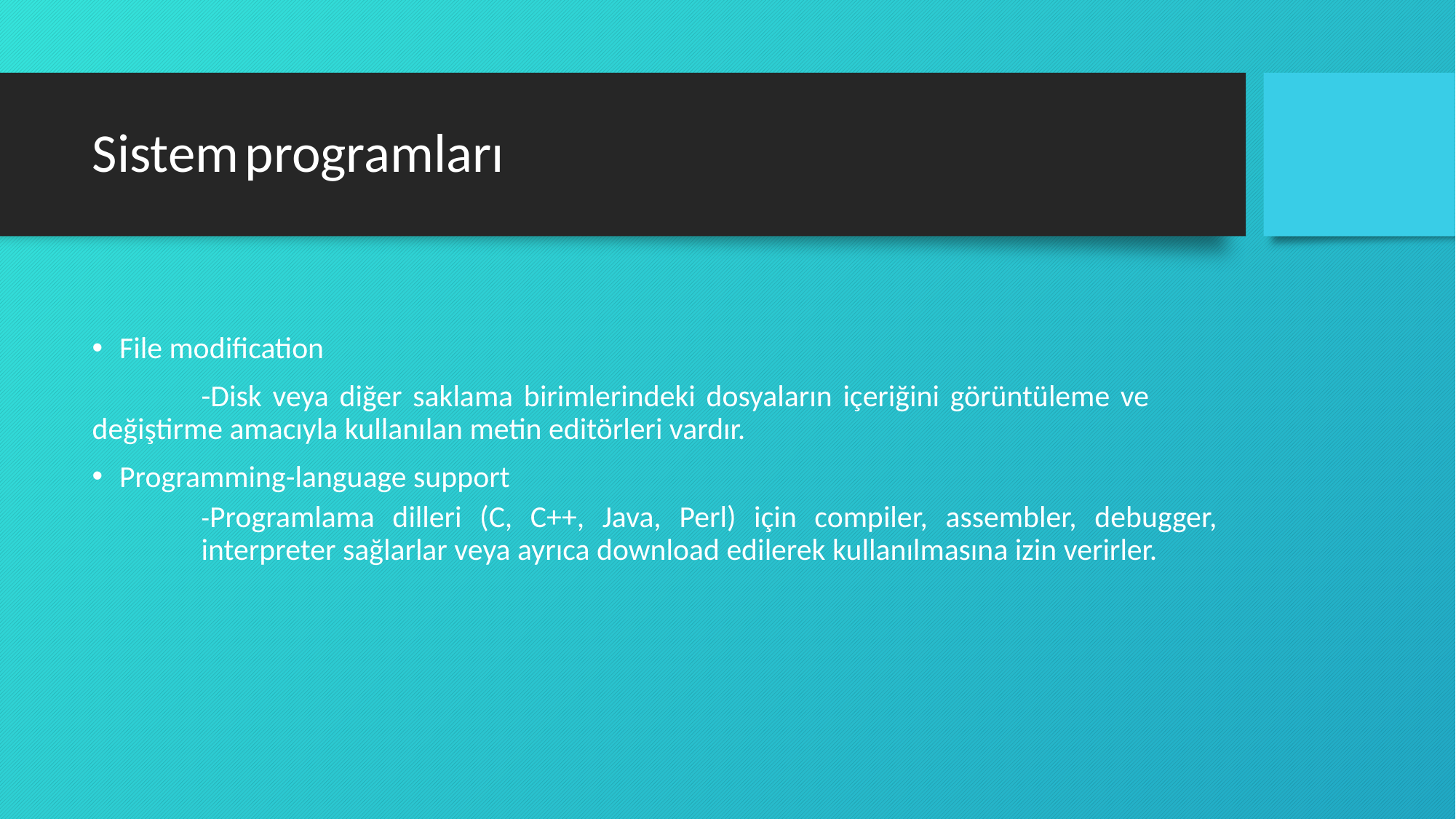

# Sistem programları

File modification
	-Disk veya diğer saklama birimlerindeki dosyaların içeriğini görüntüleme ve 	değiştirme amacıyla kullanılan metin editörleri vardır.
Programming-language support
-Programlama dilleri (C, C++, Java, Perl) için compiler, assembler, debugger, interpreter sağlarlar veya ayrıca download edilerek kullanılmasına izin verirler.